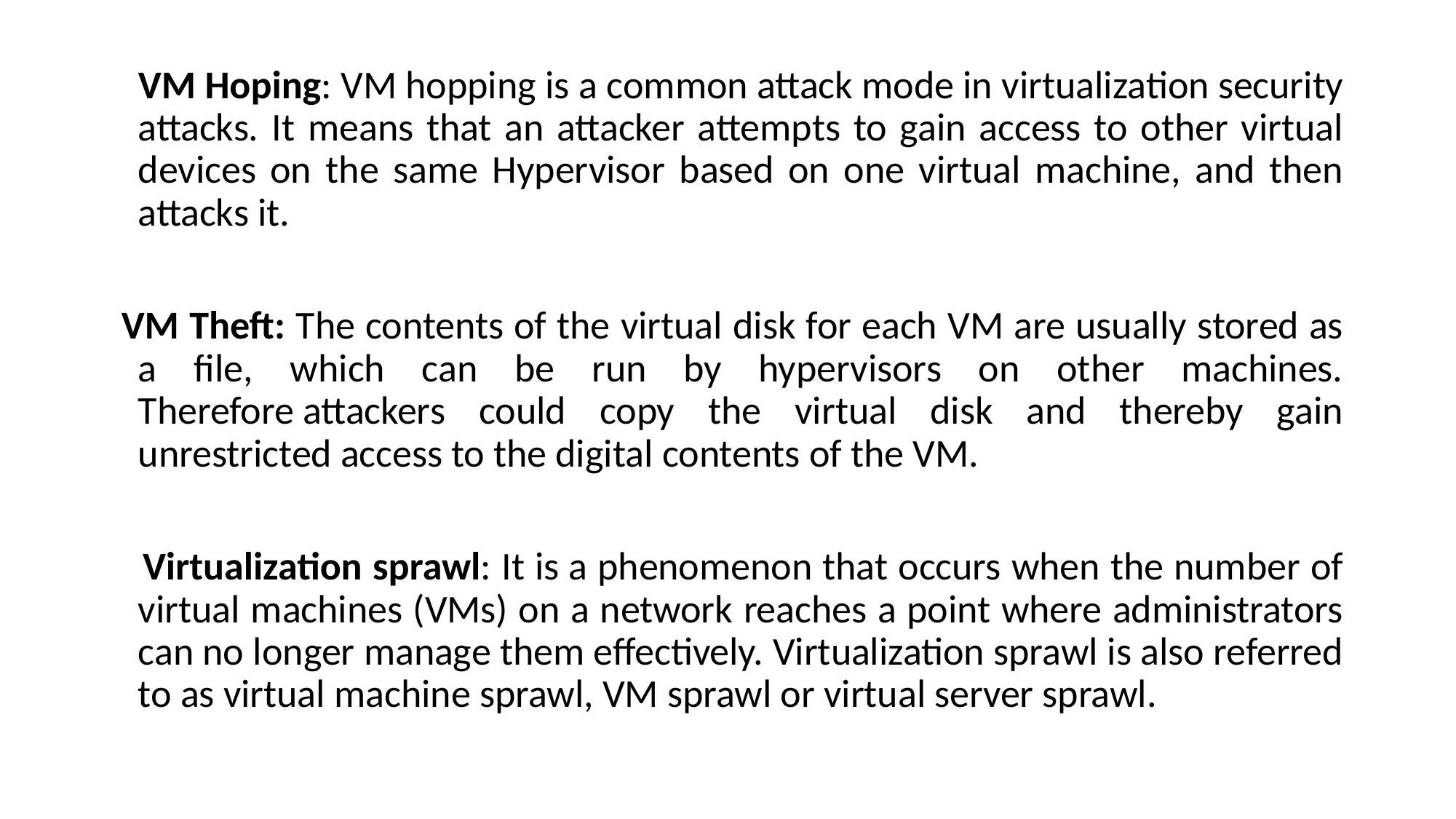

VM Hoping: VM hopping is a common attack mode in virtualization security attacks. It means that an attacker attempts to gain access to other virtual devices on the same Hypervisor based on one virtual machine, and then attacks it.

 VM Theft: The contents of the virtual disk for each VM are usually stored as a file, which can be run by hypervisors on other machines. Therefore attackers could copy the virtual disk and thereby gain unrestricted access to the digital contents of the VM.

   Virtualization sprawl: It is a phenomenon that occurs when the number of virtual machines (VMs) on a network reaches a point where administrators can no longer manage them effectively. Virtualization sprawl is also referred to as virtual machine sprawl, VM sprawl or virtual server sprawl.